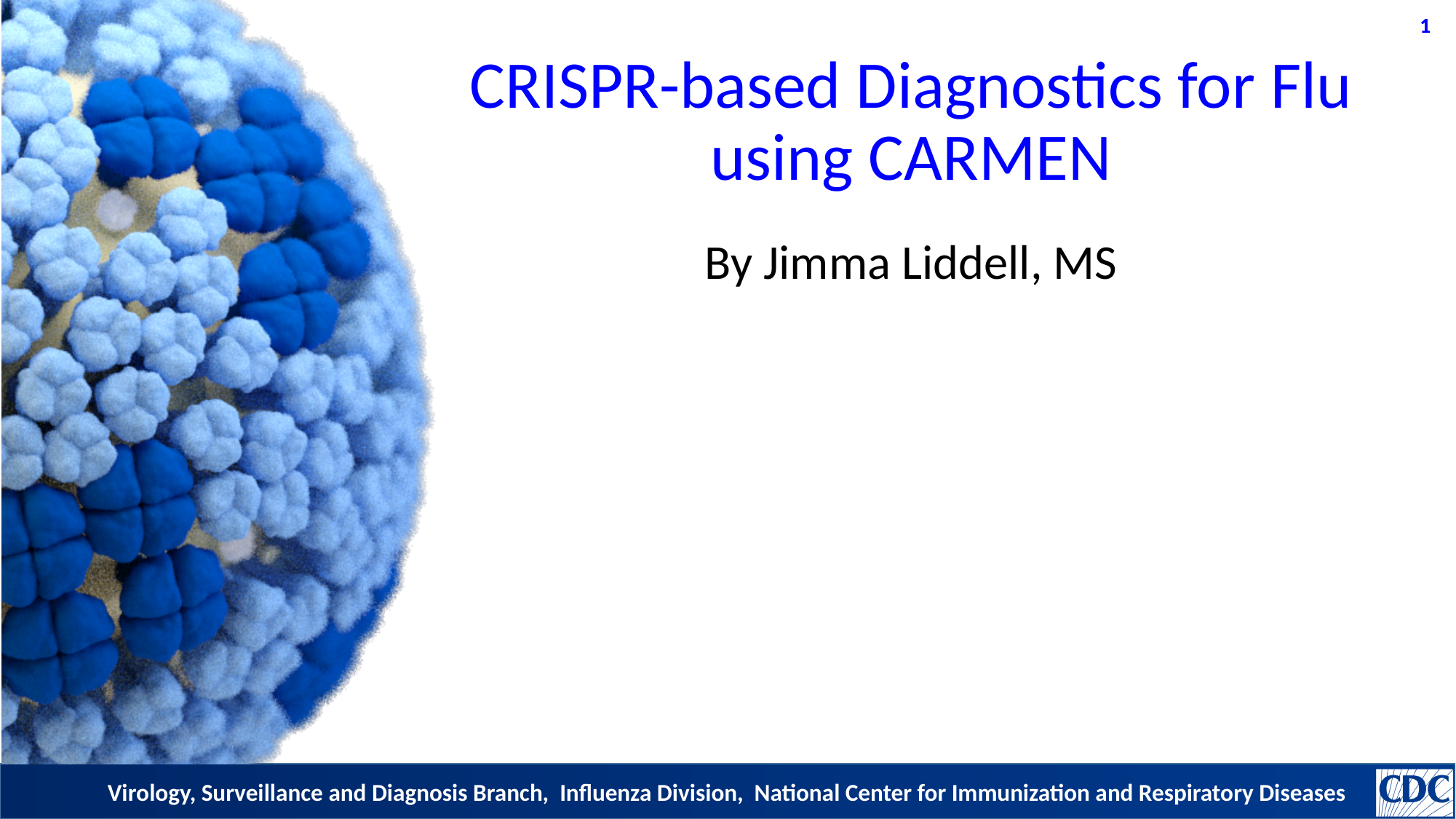

# CRISPR-based Diagnostics for Flu using CARMEN
By Jimma Liddell, MS